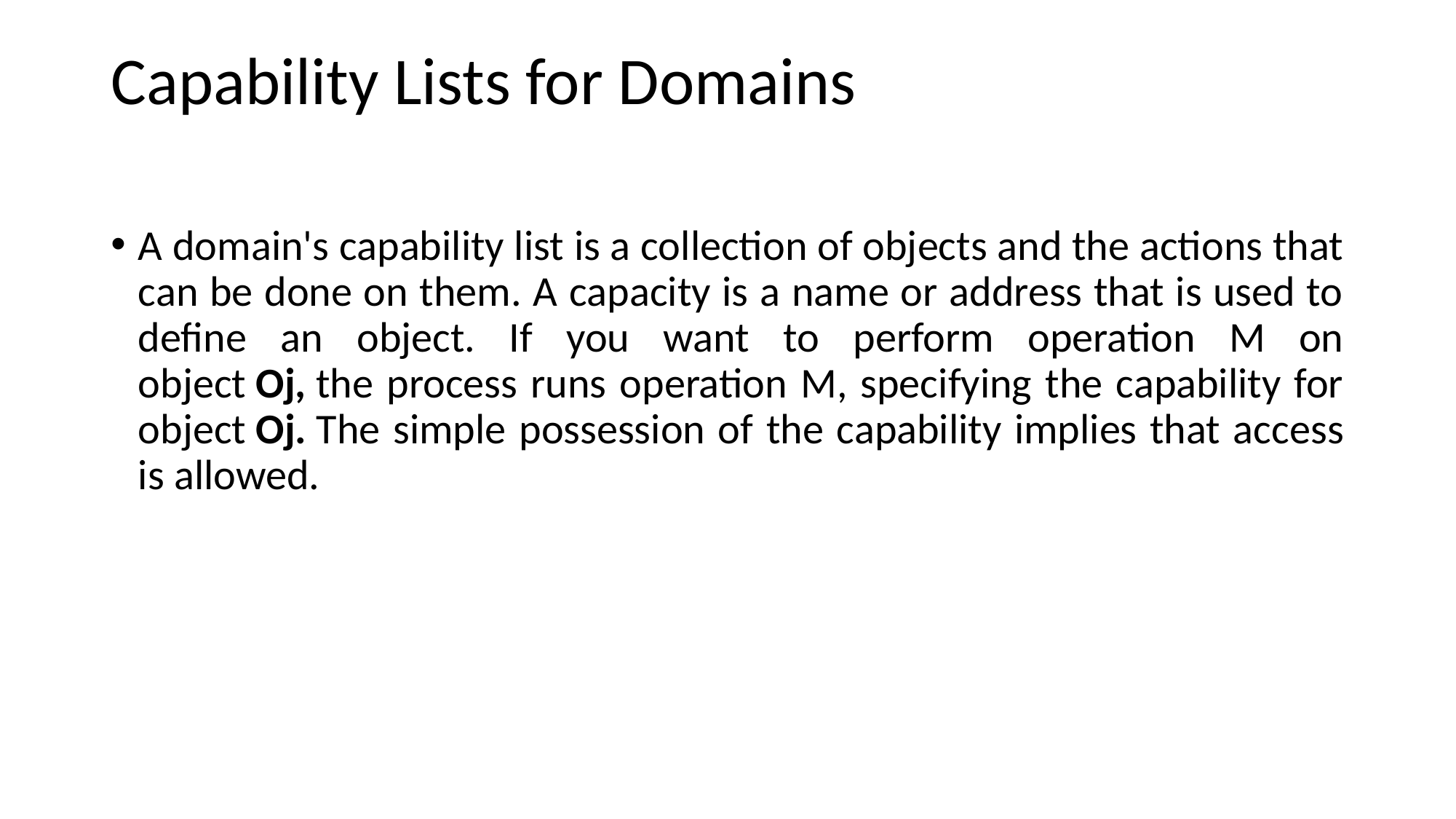

# Capability Lists for Domains
A domain's capability list is a collection of objects and the actions that can be done on them. A capacity is a name or address that is used to define an object. If you want to perform operation M on object Oj, the process runs operation M, specifying the capability for object Oj. The simple possession of the capability implies that access is allowed.